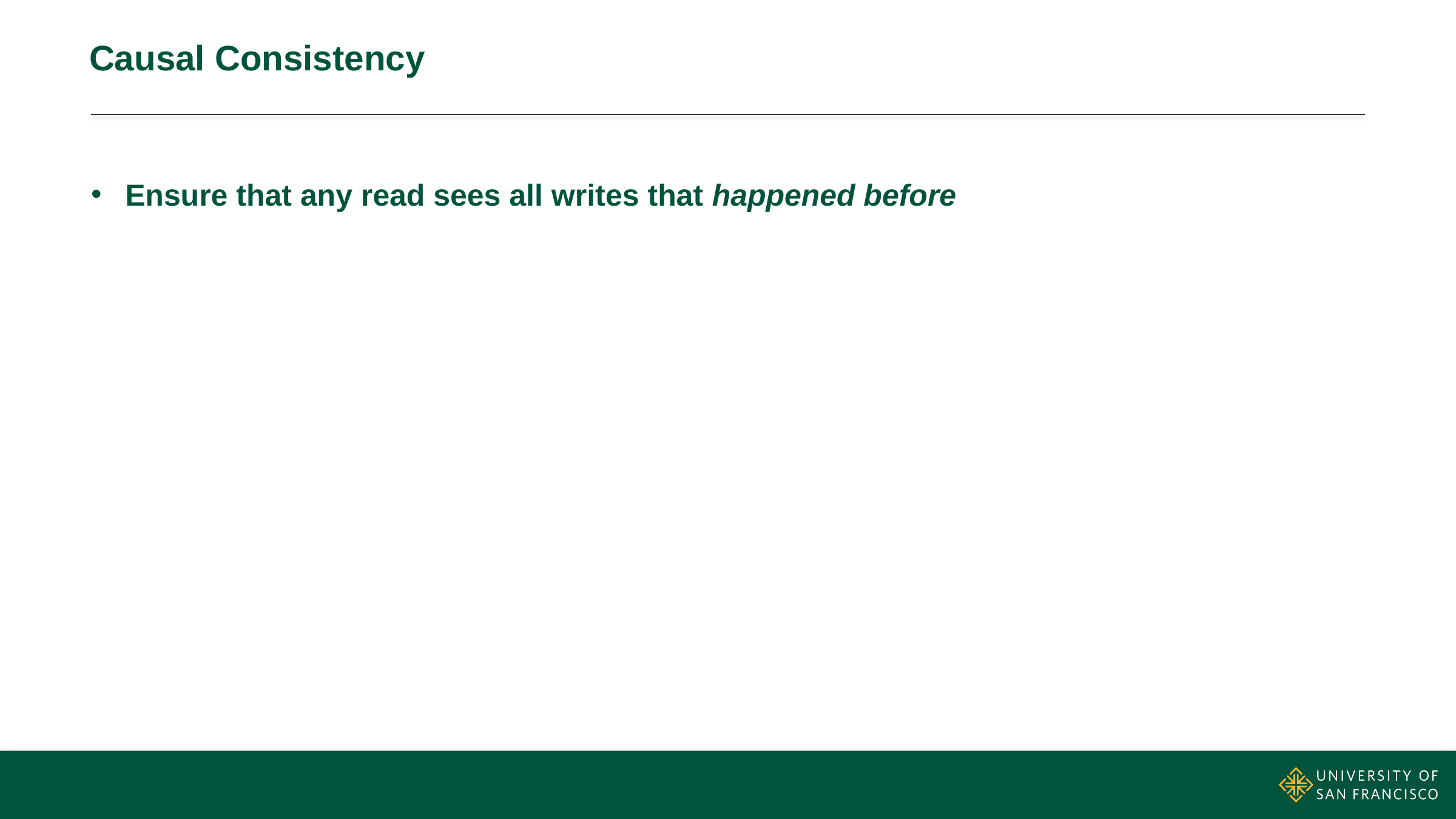

# Causal Consistency
Ensure that any read sees all writes that happened before